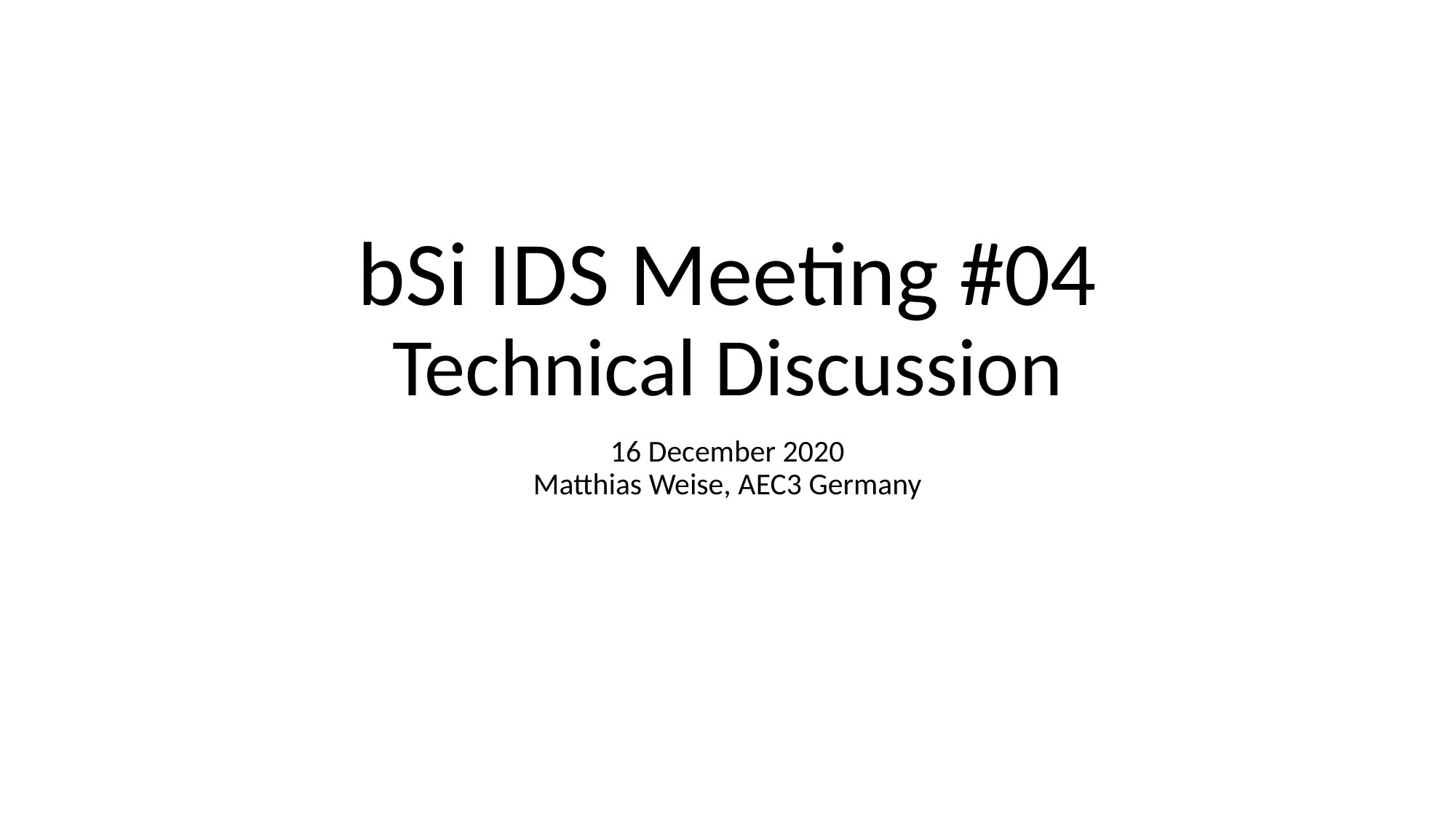

# bSi IDS Meeting #04 Technical Discussion
16 December 2020
Matthias Weise, AEC3 Germany